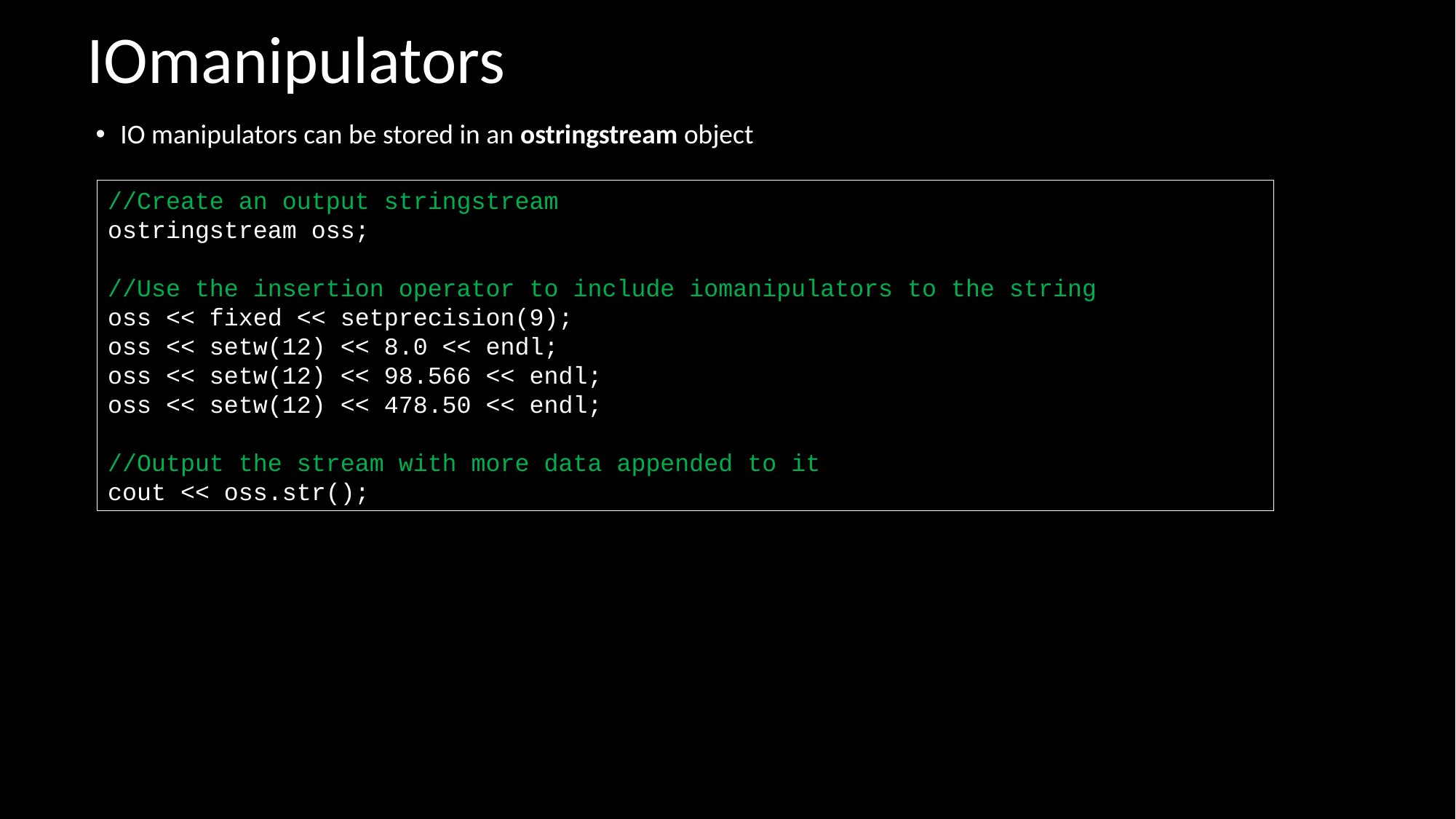

# IOmanipulators
IO manipulators can be stored in an ostringstream object

//Create an output stringstream
ostringstream oss;

//Use the insertion operator to include iomanipulators to the string
oss << fixed << setprecision(9);
oss << setw(12) << 8.0 << endl;
oss << setw(12) << 98.566 << endl;
oss << setw(12) << 478.50 << endl;

//Output the stream with more data appended to it
cout << oss.str();